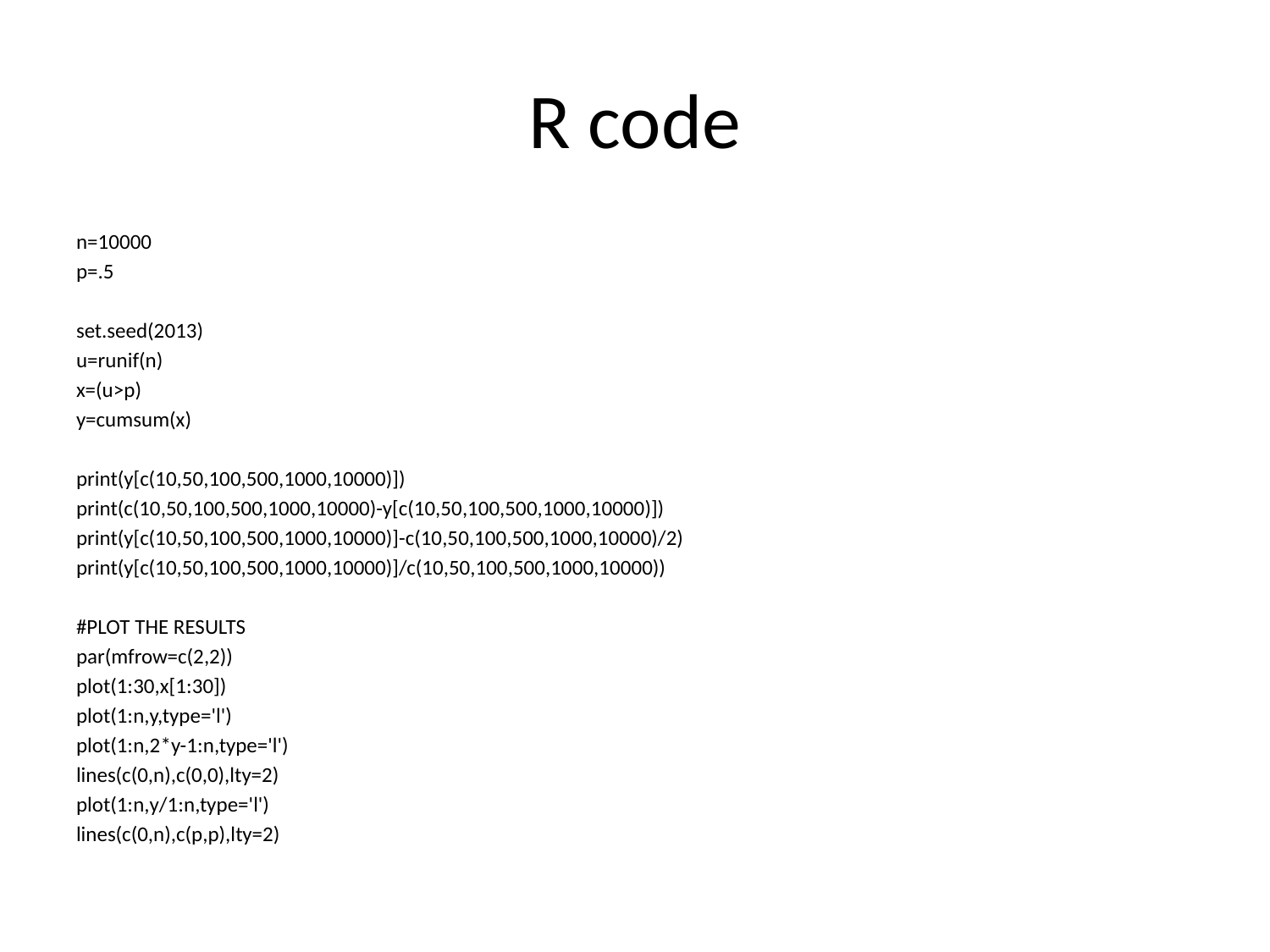

# R code
n=10000
p=.5

set.seed(2013)
u=runif(n)
x=(u>p)
y=cumsum(x)

print(y[c(10,50,100,500,1000,10000)])
print(c(10,50,100,500,1000,10000)-y[c(10,50,100,500,1000,10000)])
print(y[c(10,50,100,500,1000,10000)]-c(10,50,100,500,1000,10000)/2)
print(y[c(10,50,100,500,1000,10000)]/c(10,50,100,500,1000,10000))

#PLOT THE RESULTS
par(mfrow=c(2,2))
plot(1:30,x[1:30])
plot(1:n,y,type='l')
plot(1:n,2*y-1:n,type='l')
lines(c(0,n),c(0,0),lty=2)
plot(1:n,y/1:n,type='l')
lines(c(0,n),c(p,p),lty=2)